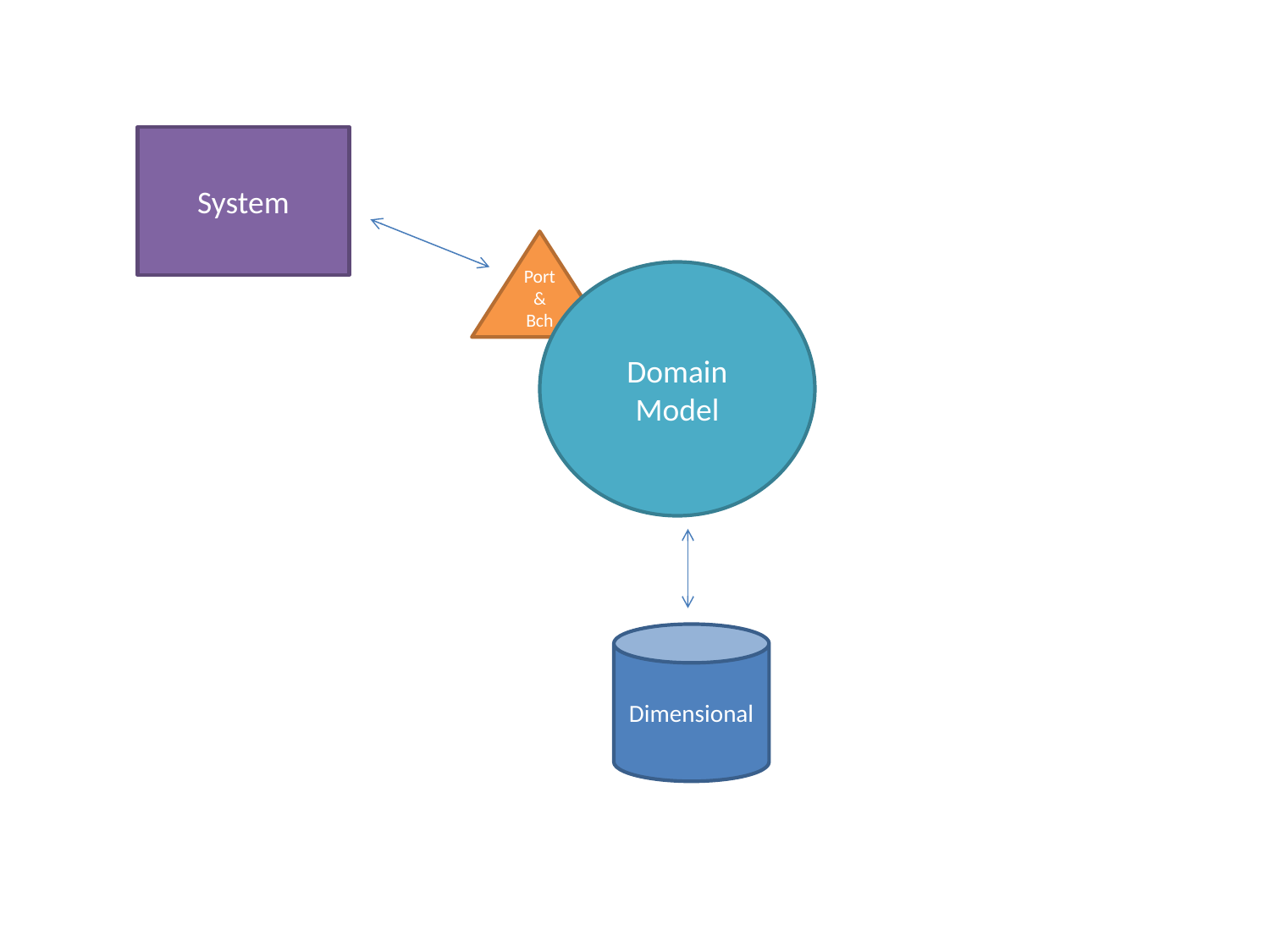

System
Port & Bch
Domain
Model
Dimensional